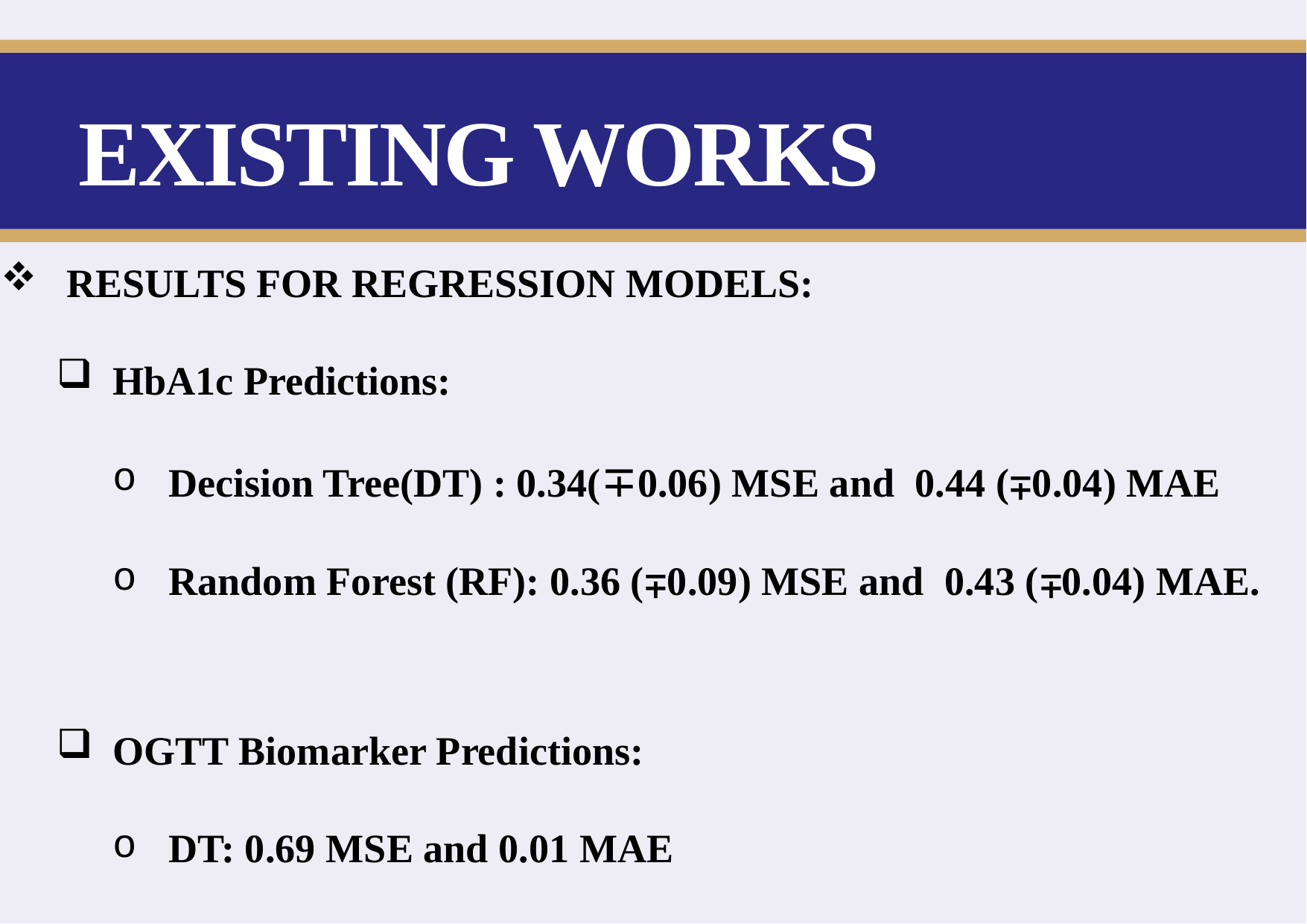

# EXISTING WORKS
 RESULTS FOR REGRESSION MODELS:
HbA1c Predictions:
Decision Tree(DT) : 0.34(∓0.06) MSE and  0.44 (∓0.04) MAE
Random Forest (RF): 0.36 (∓0.09) MSE and  0.43 (∓0.04) MAE.
OGTT Biomarker Predictions:
DT: 0.69 MSE and 0.01 MAE
1.46 (∓0.25) MSE and 0.78 (∓0.11) MAE